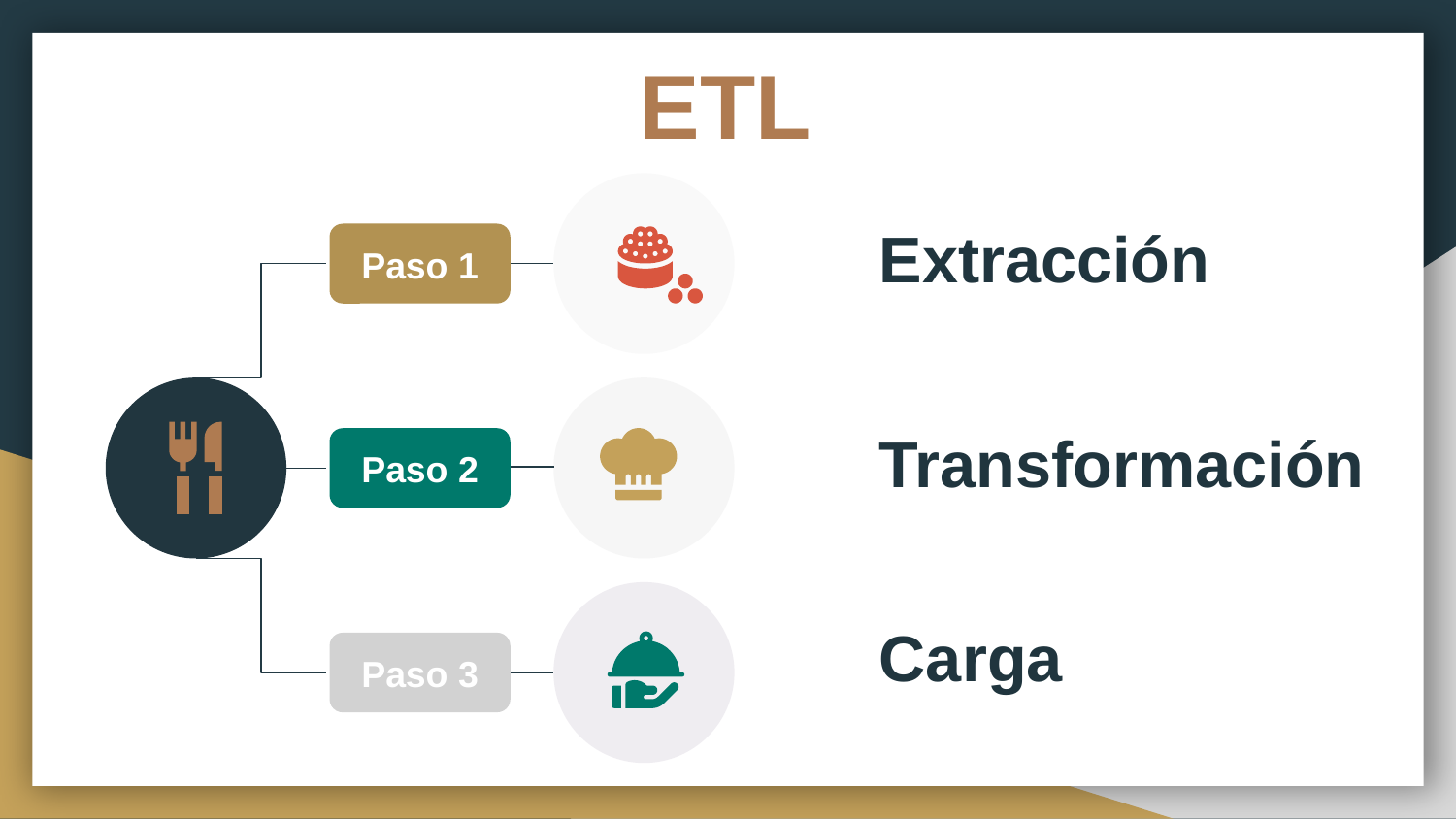

# ETL

Extracción
Paso 1

Transformación

Paso 2

Carga

Paso 3